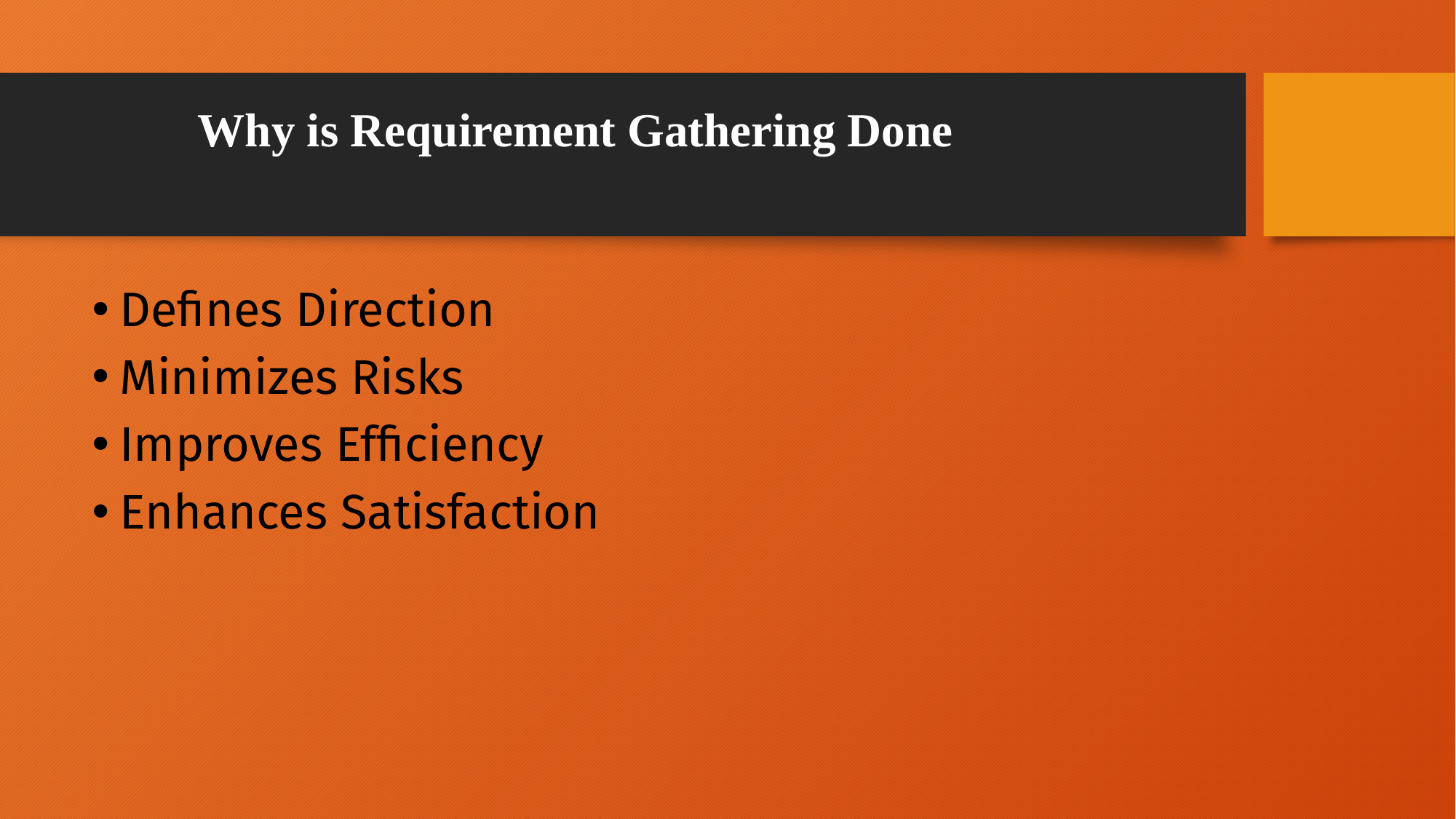

# Why is Requirement Gathering Done
Defines Direction
Minimizes Risks
Improves Efficiency
Enhances Satisfaction